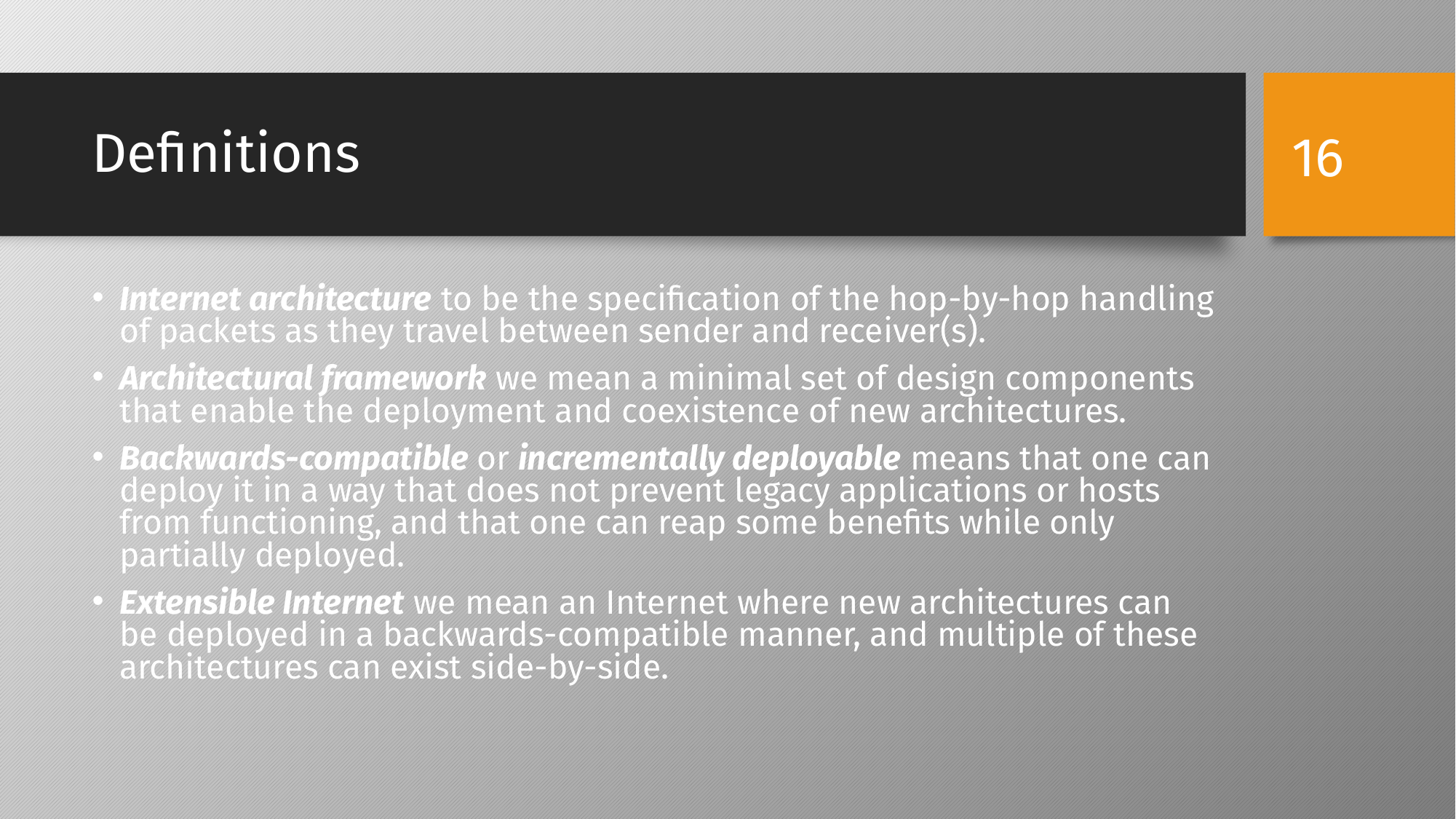

16
# Definitions
Internet architecture to be the specification of the hop-by-hop handling of packets as they travel between sender and receiver(s).
Architectural framework we mean a minimal set of design components that enable the deployment and coexistence of new architectures.
Backwards-compatible or incrementally deployable means that one can deploy it in a way that does not prevent legacy applications or hosts from functioning, and that one can reap some benefits while only partially deployed.
Extensible Internet we mean an Internet where new architectures can be deployed in a backwards-compatible manner, and multiple of these architectures can exist side-by-side.